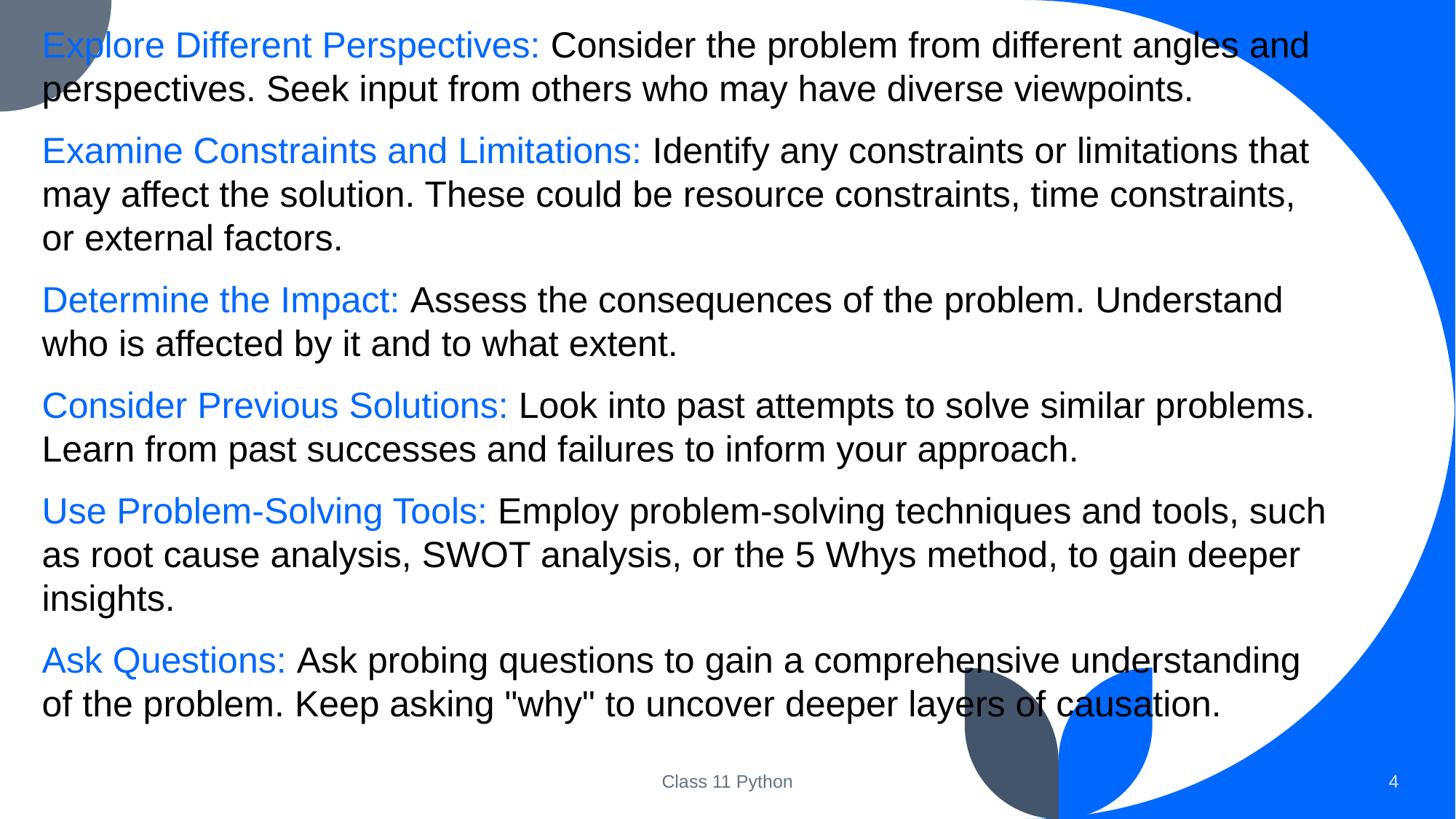

Explore Different Perspectives: Consider the problem from different angles and perspectives. Seek input from others who may have diverse viewpoints.

Examine Constraints and Limitations: Identify any constraints or limitations that may affect the solution. These could be resource constraints, time constraints, or external factors.

Determine the Impact: Assess the consequences of the problem. Understand who is affected by it and to what extent.

Consider Previous Solutions: Look into past attempts to solve similar problems. Learn from past successes and failures to inform your approach.

Use Problem-Solving Tools: Employ problem-solving techniques and tools, such as root cause analysis, SWOT analysis, or the 5 Whys method, to gain deeper insights.

Ask Questions: Ask probing questions to gain a comprehensive understanding of the problem. Keep asking "why" to uncover deeper layers of causation.
Class 11 Python
4